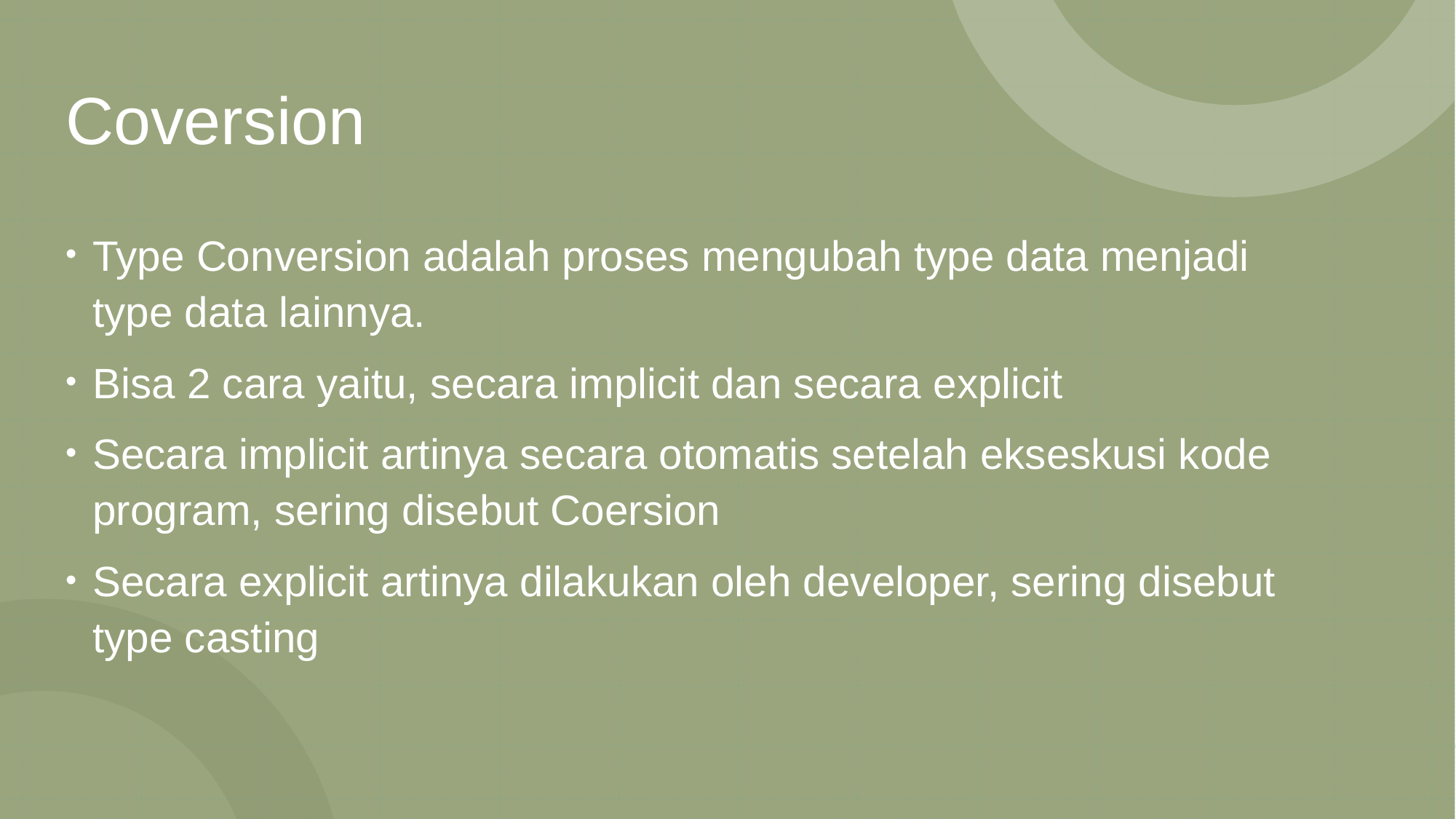

# Coversion
Type Conversion adalah proses mengubah type data menjadi type data lainnya.
Bisa 2 cara yaitu, secara implicit dan secara explicit
Secara implicit artinya secara otomatis setelah ekseskusi kode program, sering disebut Coersion
Secara explicit artinya dilakukan oleh developer, sering disebut type casting